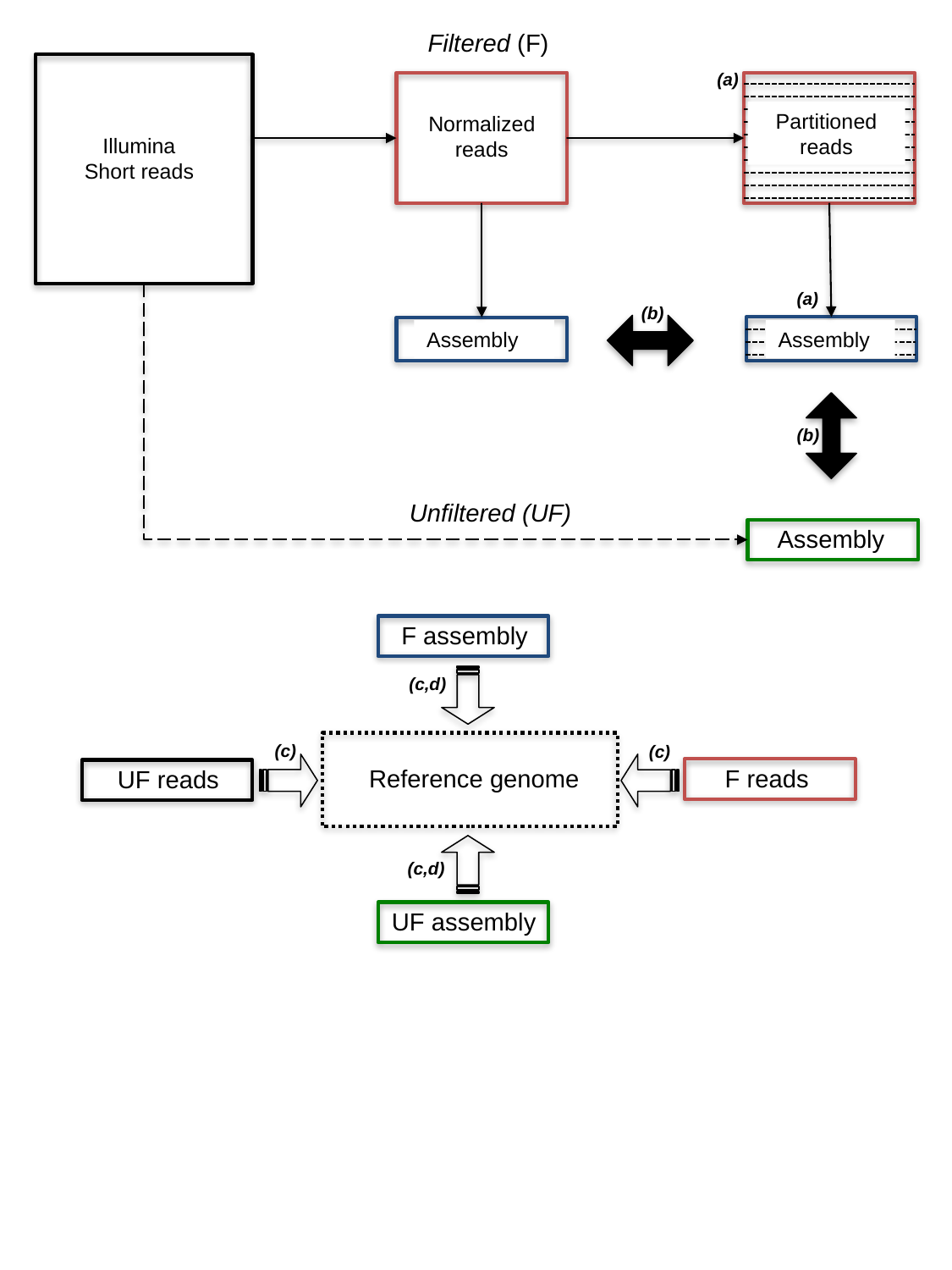

Filtered (F)

(a)

Partitioned reads
Normalized
reads
Illumina
Short reads
(a)
(b)

Assembly
Assembly

(b)
Unfiltered (UF)
Assembly

F assembly

(c,d)

(c)
(c)

F reads
Reference genome
UF reads

(c,d)
UF assembly